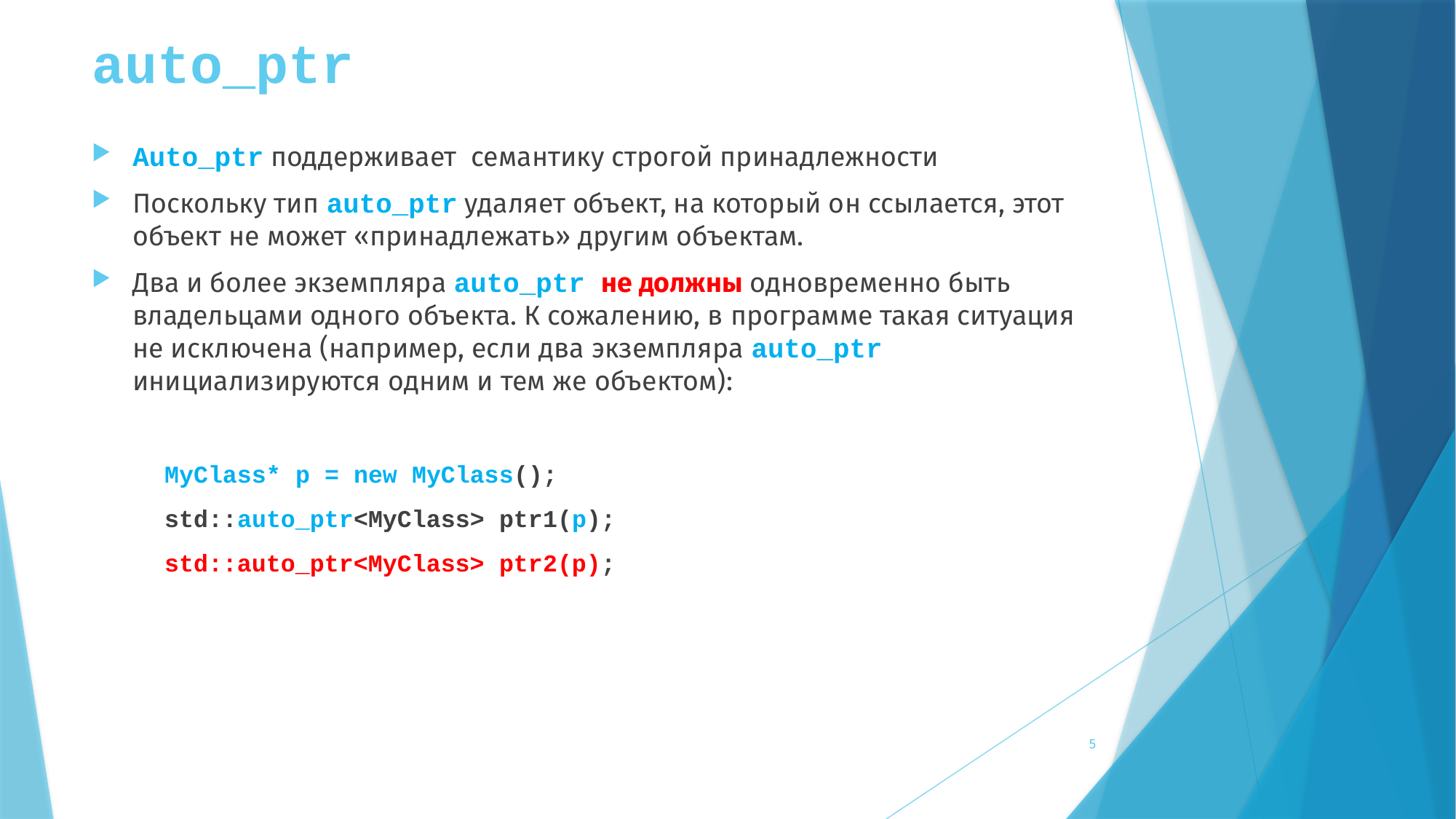

# auto_ptr
Auto_ptr поддерживает  семантику строгой принадлежности
Поскольку тип auto_ptr удаляет объект, на который он ссылается, этот объект не может «принадлежать» другим объектам.
Два и более экземпляра auto_ptr не должны одновременно быть владельцами одного объекта. К сожалению, в программе такая ситуация не исключена (например, если два экземпляра auto_ptr инициализируются одним и тем же объектом):

     MyClass* p = new MyClass();
     std::auto_ptr<MyClass> ptr1(p);
     std::auto_ptr<MyClass> ptr2(p);

5